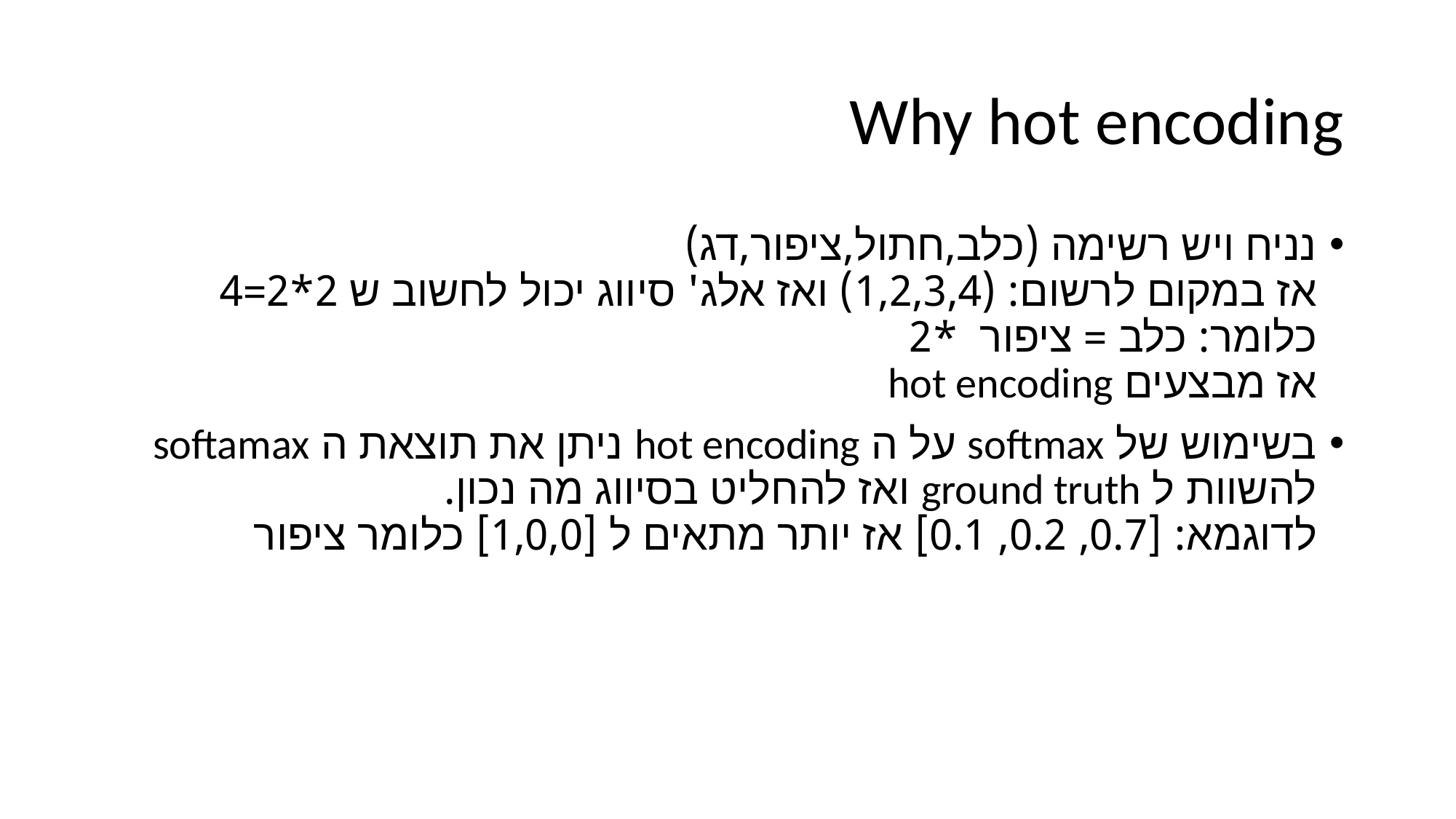

# Why hot encoding
נניח ויש רשימה (כלב,חתול,ציפור,דג)
אז במקום לרשום: (1,2,3,4) ואז אלג' סיווג יכול לחשוב ש 2*2=4
כלומר: כלב = ציפור  *2
אז מבצעים hot encoding
בשימוש של softmax על ה hot encoding ניתן את תוצאת ה softamax להשוות ל ground truth ואז להחליט בסיווג מה נכון.
לדוגמא: [0.7, 0.2, 0.1] אז יותר מתאים ל [1,0,0] כלומר ציפור